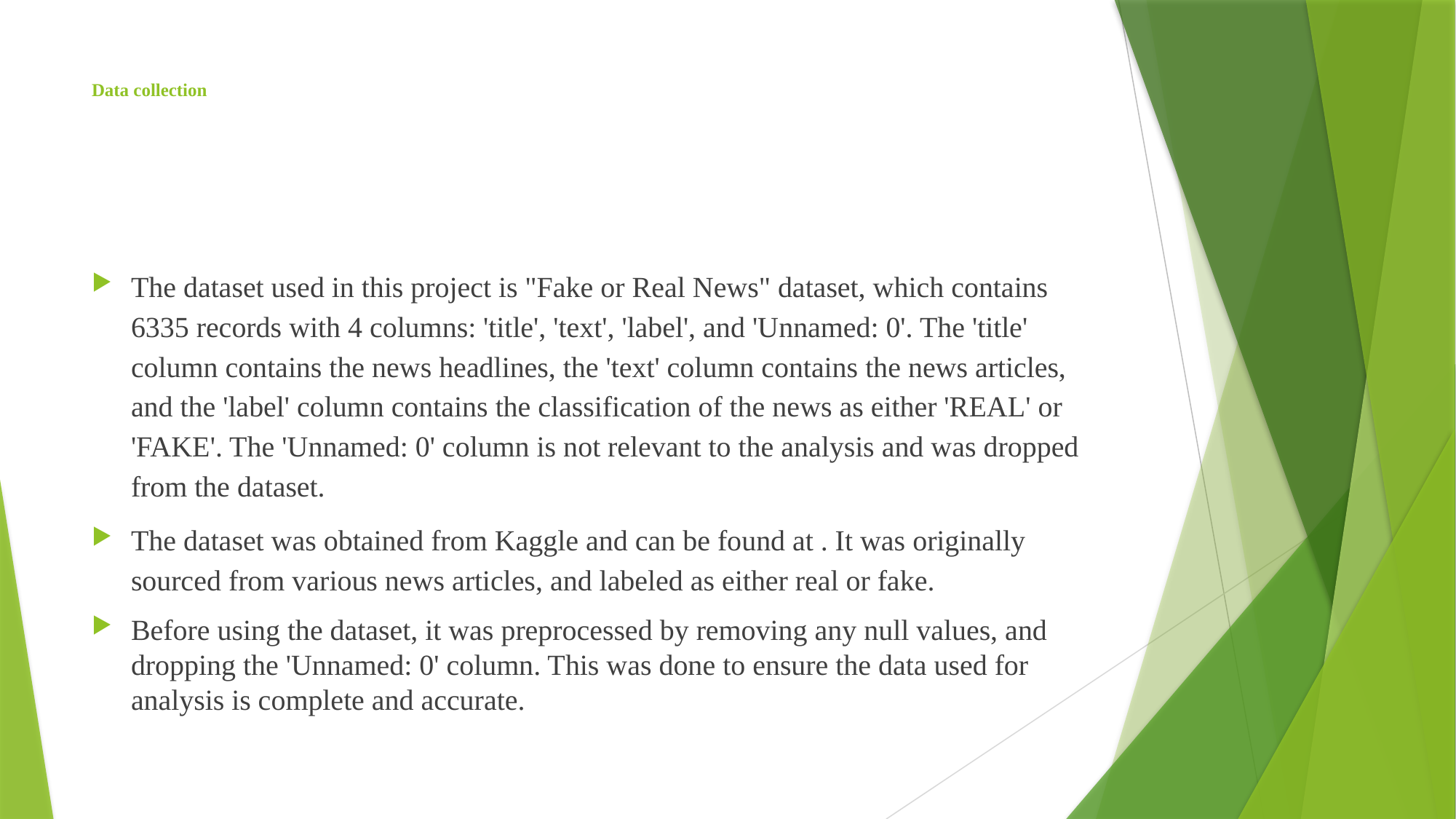

# Data collection
The dataset used in this project is "Fake or Real News" dataset, which contains 6335 records with 4 columns: 'title', 'text', 'label', and 'Unnamed: 0'. The 'title' column contains the news headlines, the 'text' column contains the news articles, and the 'label' column contains the classification of the news as either 'REAL' or 'FAKE'. The 'Unnamed: 0' column is not relevant to the analysis and was dropped from the dataset.
The dataset was obtained from Kaggle and can be found at . It was originally sourced from various news articles, and labeled as either real or fake.
Before using the dataset, it was preprocessed by removing any null values, and dropping the 'Unnamed: 0' column. This was done to ensure the data used for analysis is complete and accurate.